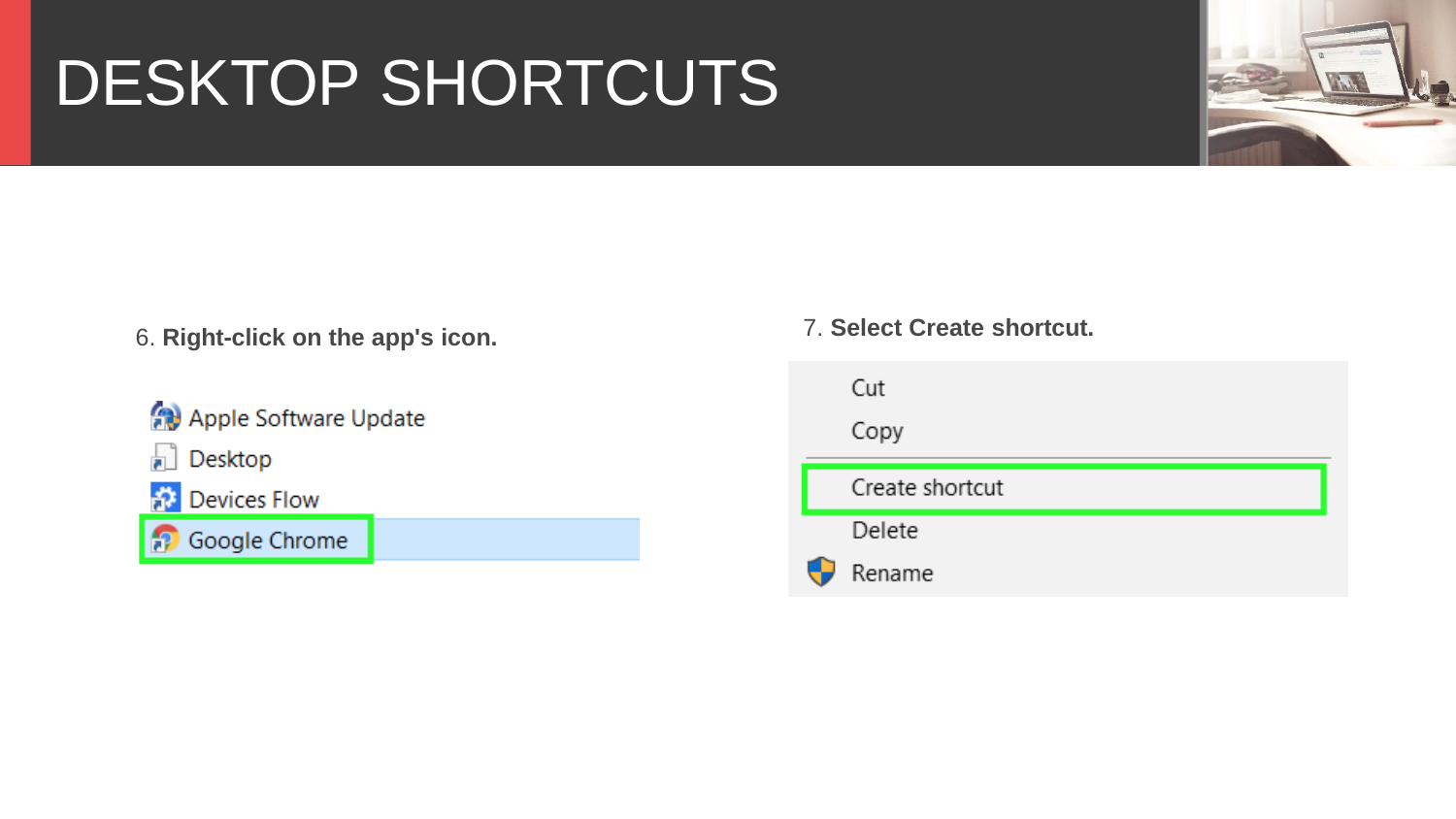

# DESKTOP SHORTCUTS
7. Select Create shortcut.
6. Right-click on the app's icon.